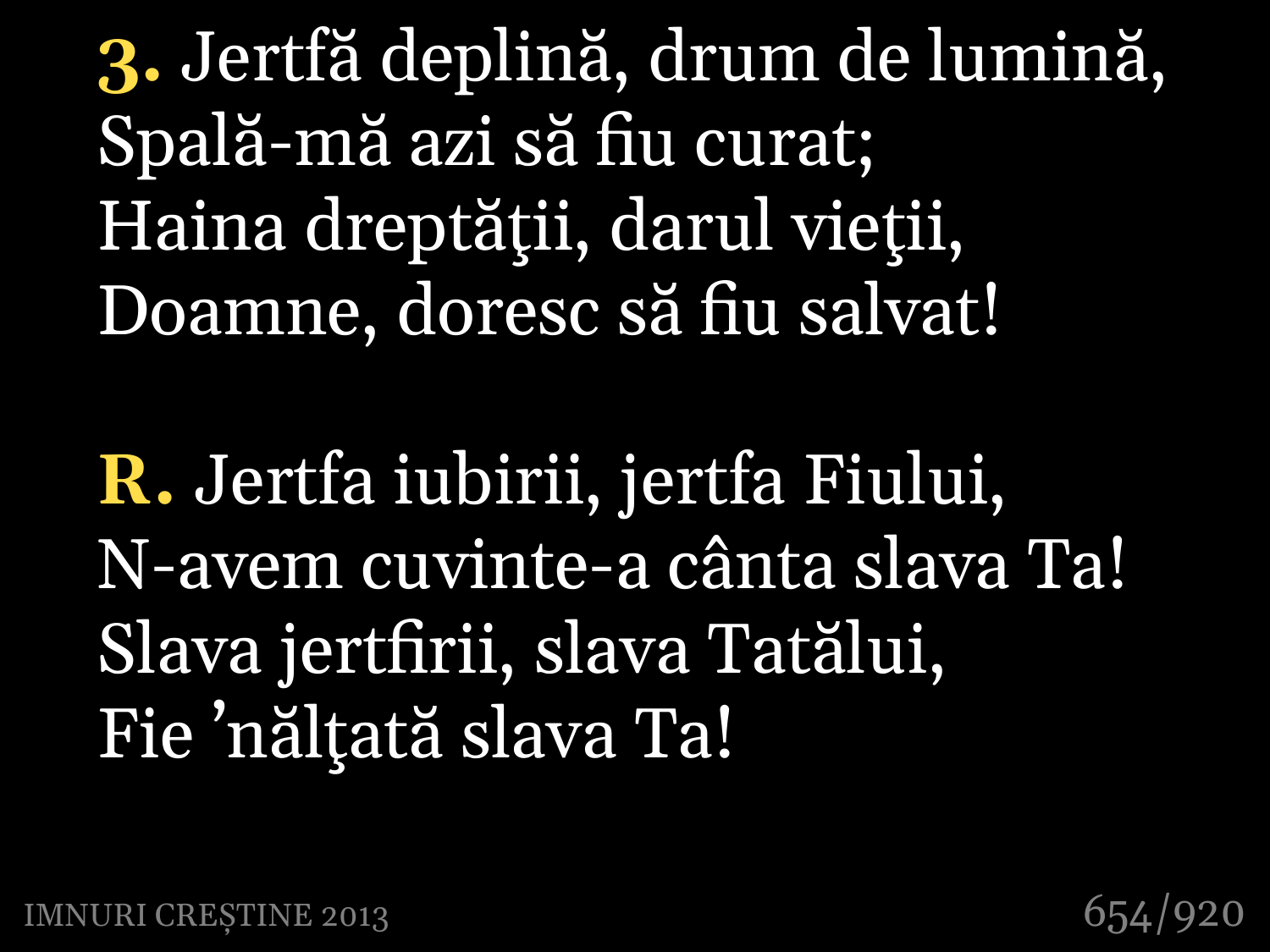

3. Jertfă deplină, drum de lumină,
Spală-mă azi să fiu curat;
Haina dreptăţii, darul vieţii,
Doamne, doresc să fiu salvat!

R. Jertfa iubirii, jertfa Fiului,
N-avem cuvinte-a cânta slava Ta!
Slava jertfirii, slava Tatălui,
Fie ’nălţată slava Ta!
654/920
IMNURI CREȘTINE 2013